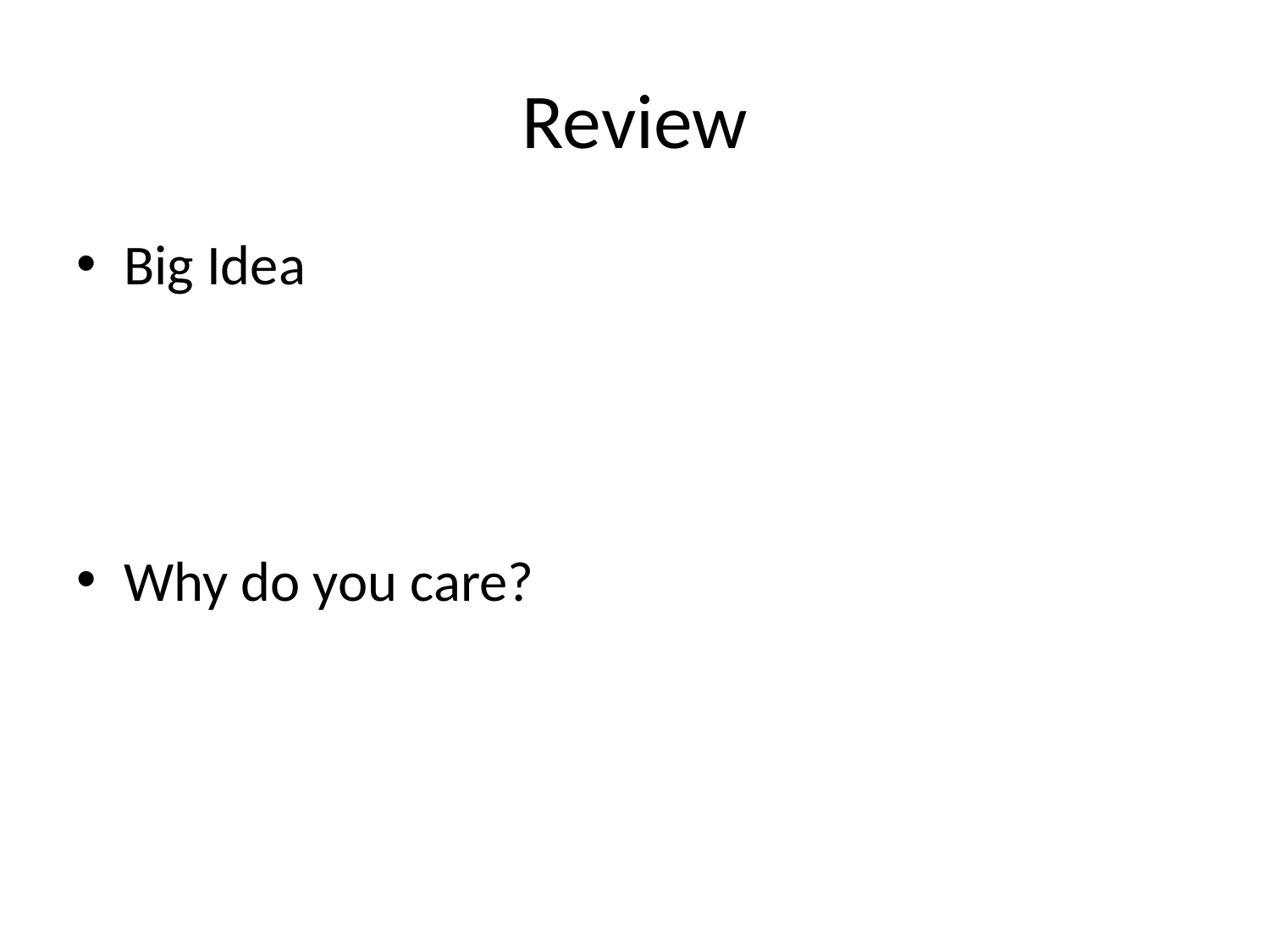

# Review
Big Idea

Why do you care?